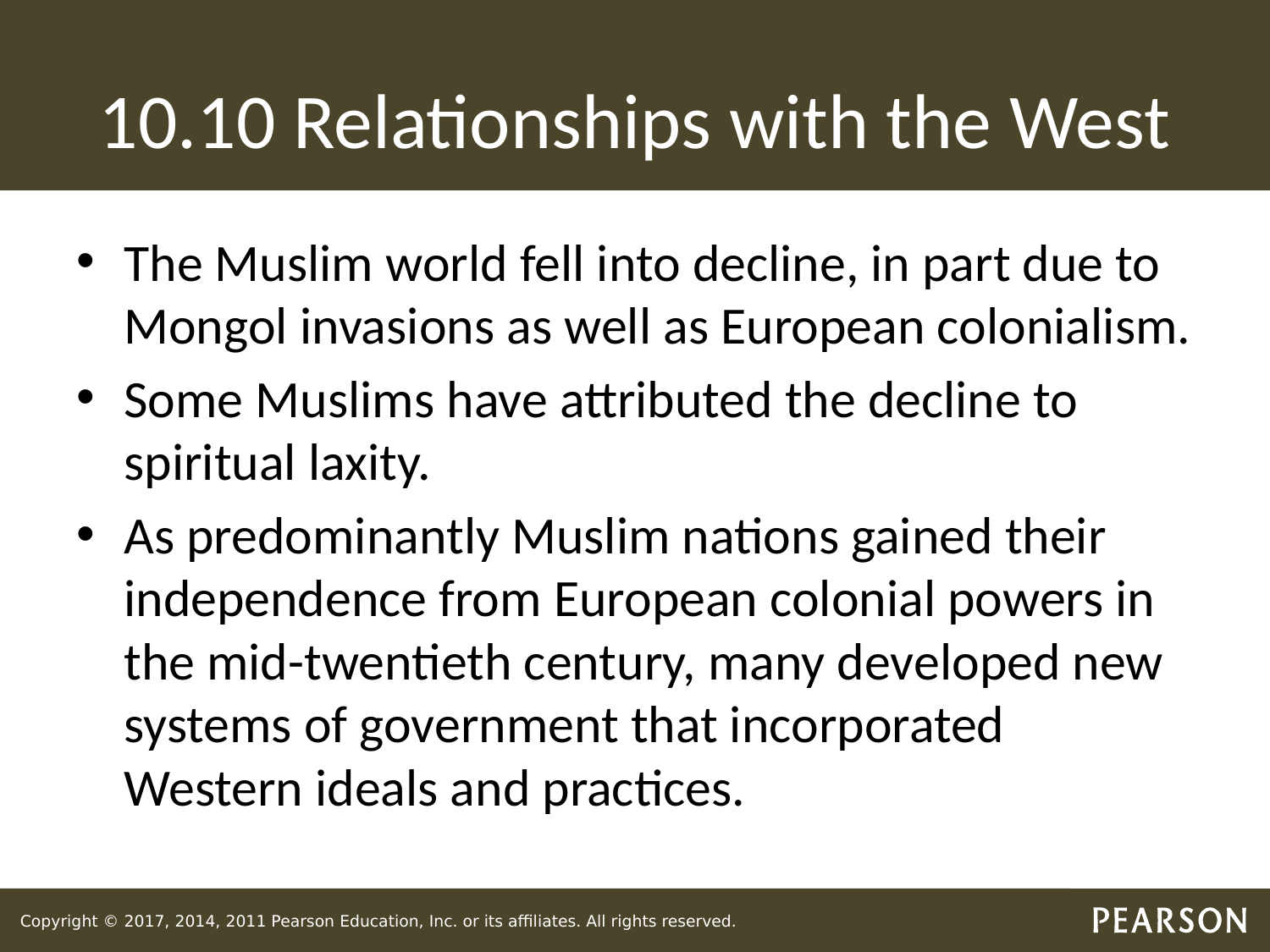

# 10.10 Relationships with the West
The Muslim world fell into decline, in part due to Mongol invasions as well as European colonialism.
Some Muslims have attributed the decline to spiritual laxity.
As predominantly Muslim nations gained their independence from European colonial powers in the mid-twentieth century, many developed new systems of government that incorporated Western ideals and practices.